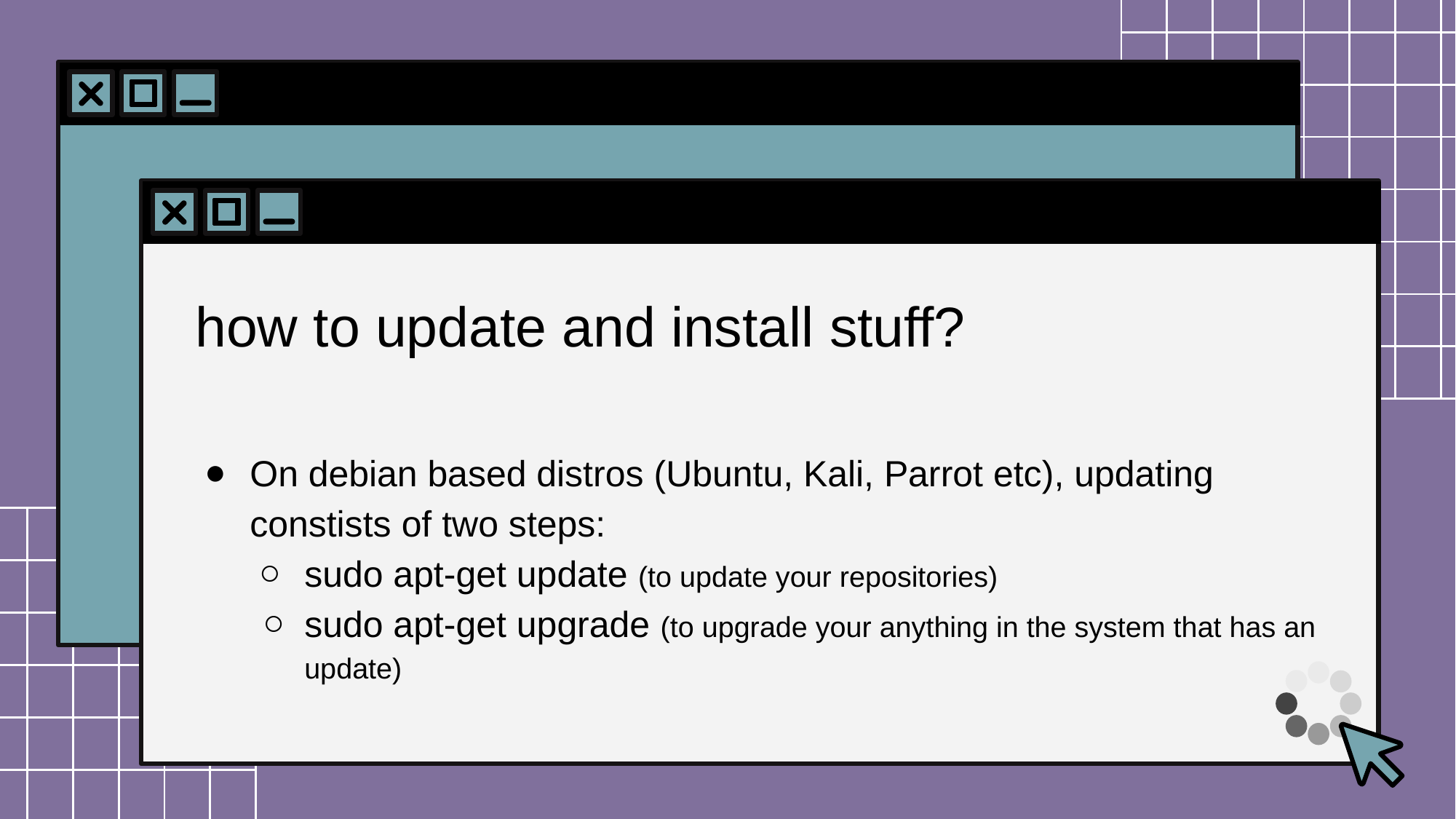

# how to update and install stuff?
On debian based distros (Ubuntu, Kali, Parrot etc), updating constists of two steps:
sudo apt-get update (to update your repositories)
sudo apt-get upgrade (to upgrade your anything in the system that has an update)